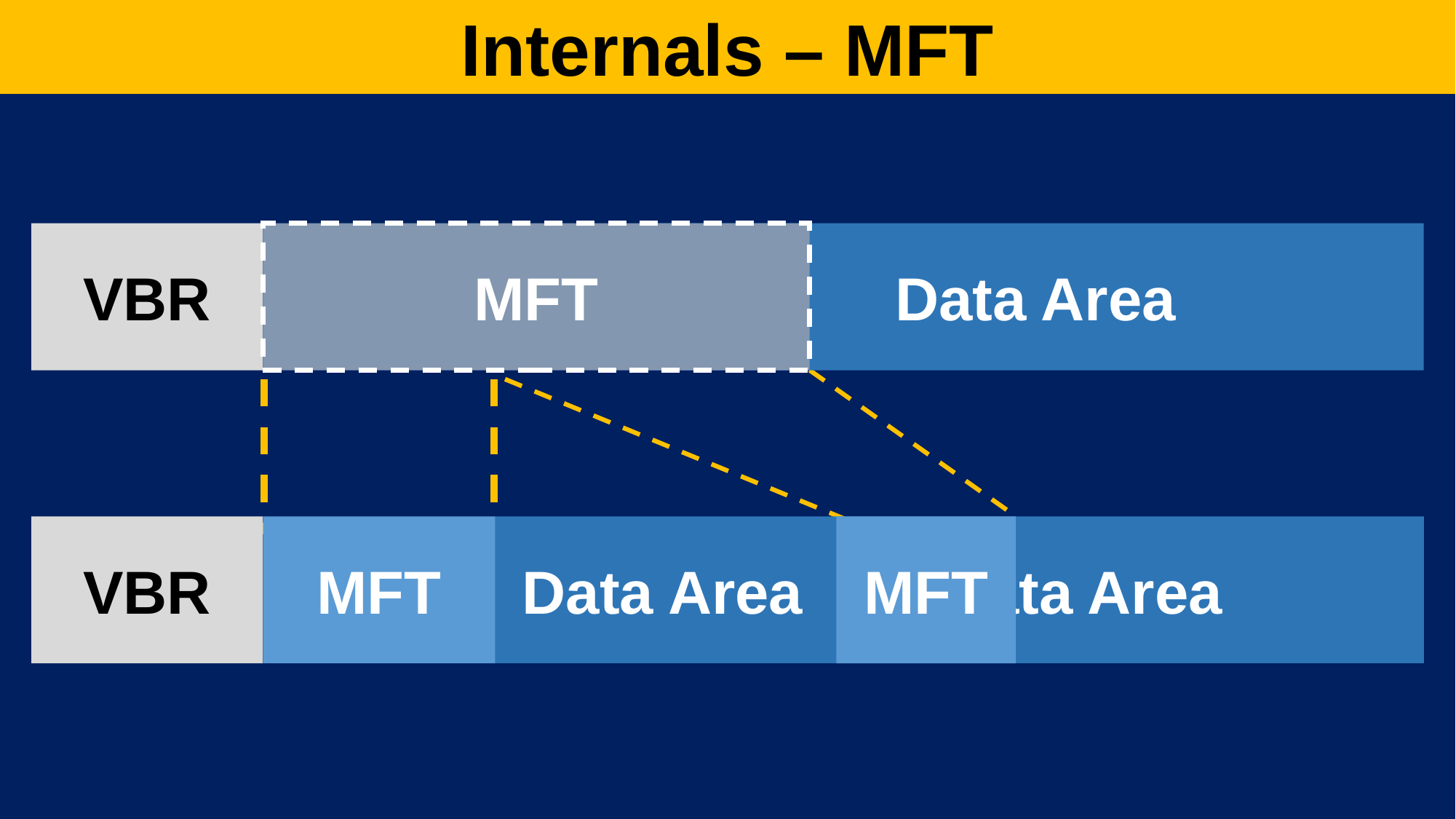

Internals – MFT
MFT
Data Area
VBR
MFT
 Data Area 		Data Area
MFT
VBR